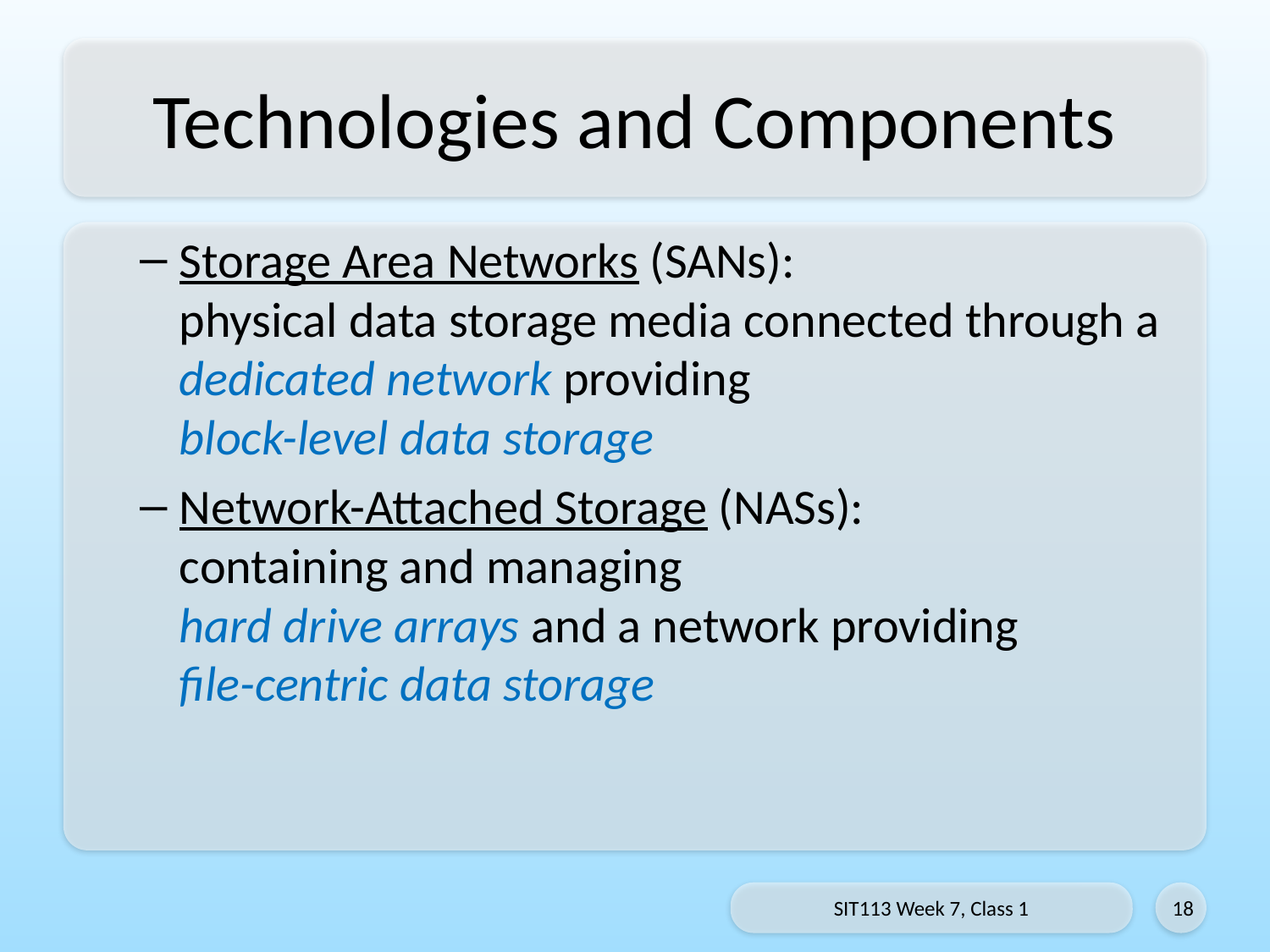

# Technologies and Components
Storage Area Networks (SANs):
physical data storage media connected through a
dedicated network providing
block-level data storage
Network-Attached Storage (NASs):
containing and managing
hard drive arrays and a network providing
file-centric data storage
SIT113 Week 7, Class 1
18